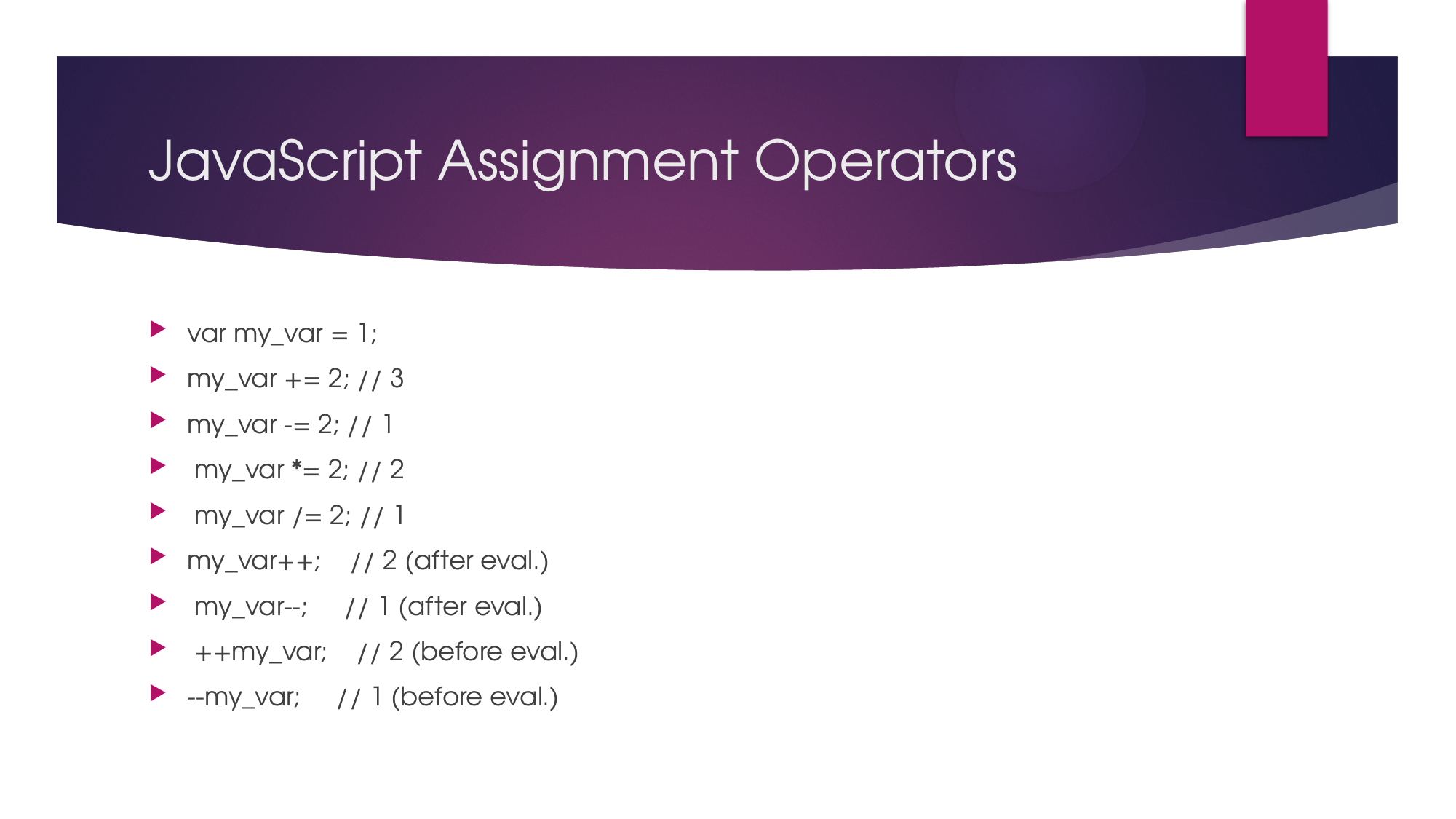

# JavaScript Assignment Operators
var my_var = 1;
my_var += 2; // 3
my_var -= 2; // 1
 my_var *= 2; // 2
 my_var /= 2; // 1
my_var++;    // 2 (after eval.)
 my_var--;     // 1 (after eval.)
 ++my_var;    // 2 (before eval.)
--my_var;     // 1 (before eval.)